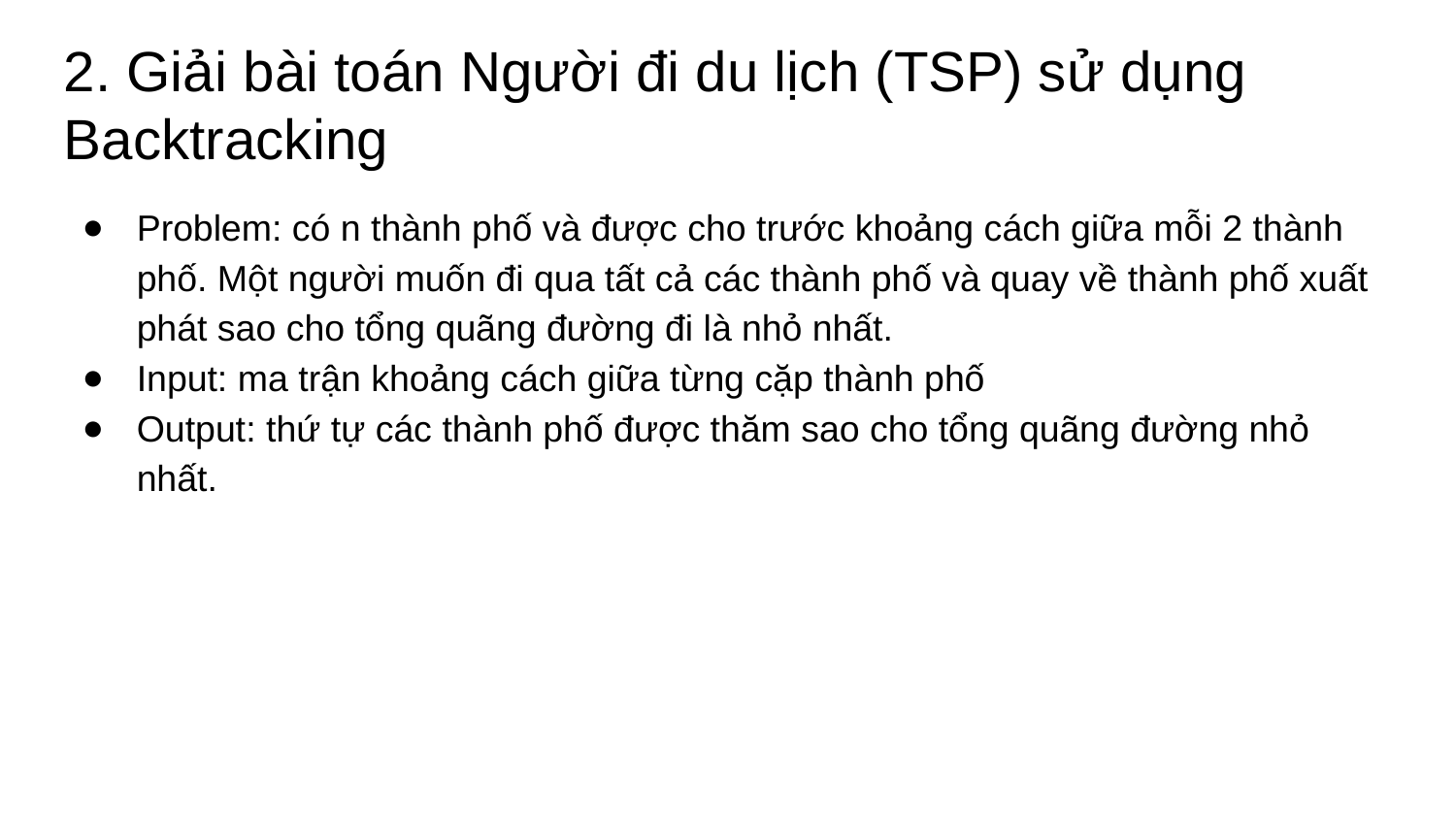

2. Giải bài toán Người đi du lịch (TSP) sử dụng Backtracking
Problem: có n thành phố và được cho trước khoảng cách giữa mỗi 2 thành phố. Một người muốn đi qua tất cả các thành phố và quay về thành phố xuất phát sao cho tổng quãng đường đi là nhỏ nhất.
Input: ma trận khoảng cách giữa từng cặp thành phố
Output: thứ tự các thành phố được thăm sao cho tổng quãng đường nhỏ nhất.